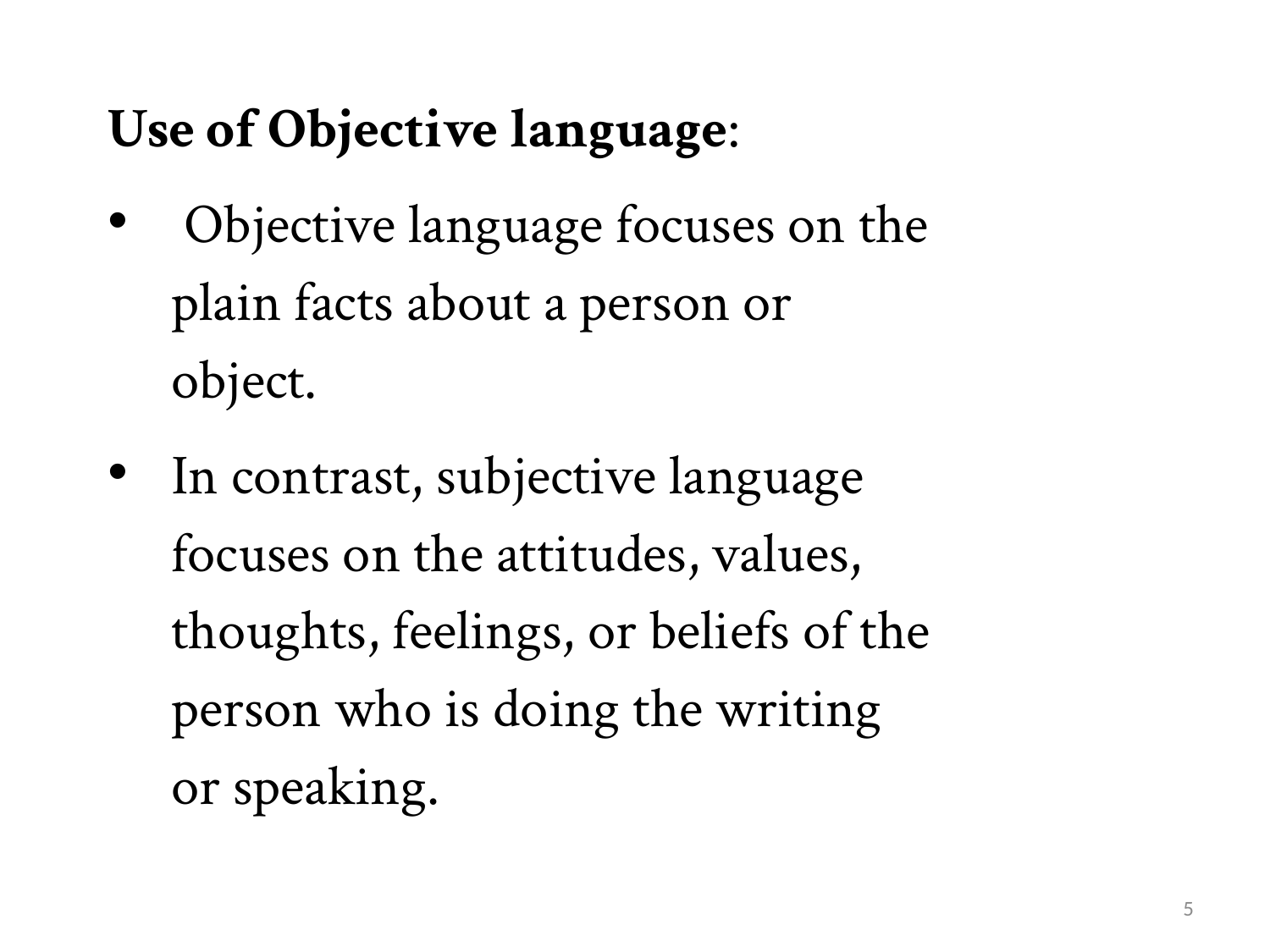

Use of Objective language:
 Objective language focuses on the plain facts about a person or object.
In contrast, subjective language focuses on the attitudes, values, thoughts, feelings, or beliefs of the person who is doing the writing or speaking.
5